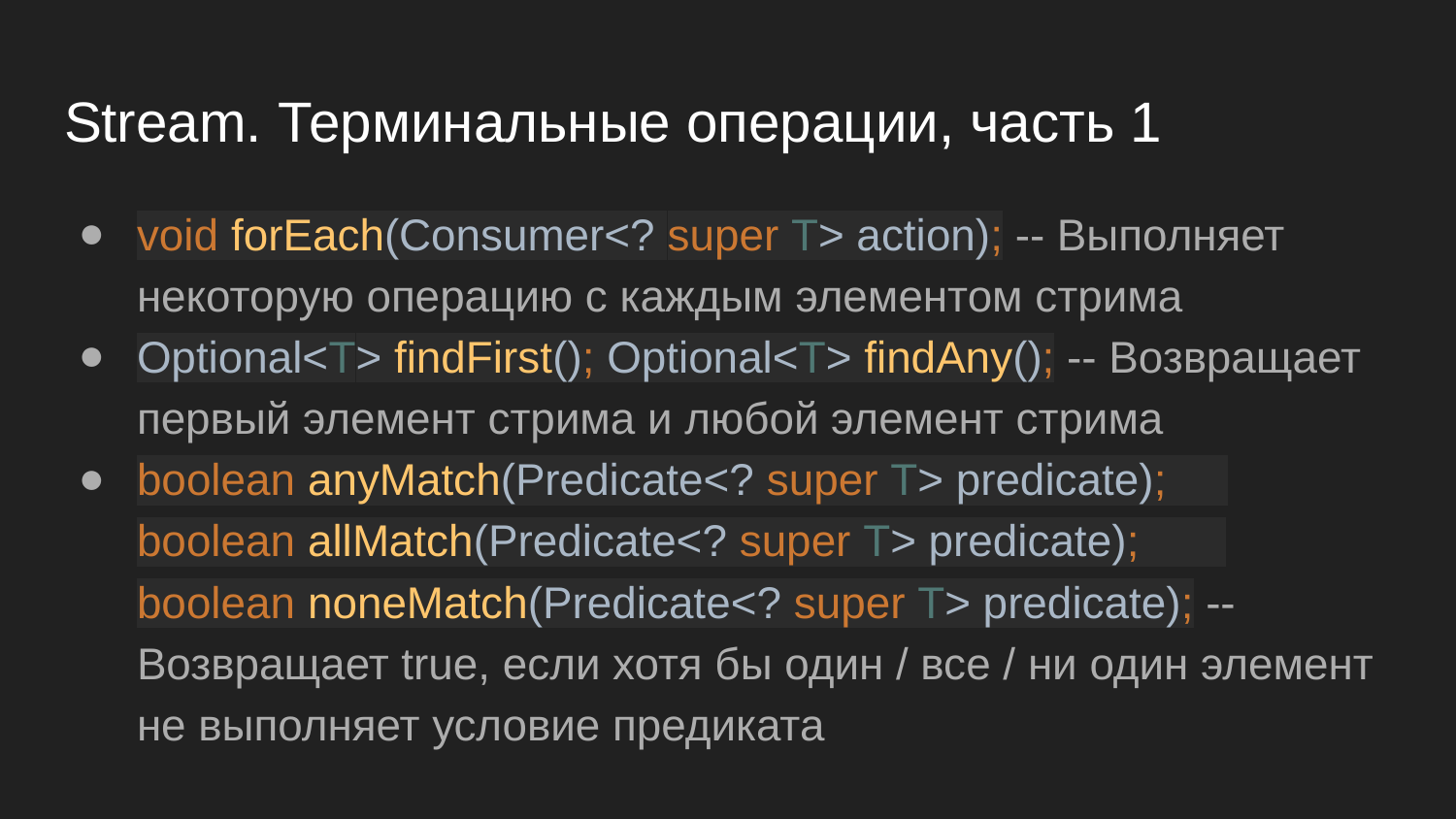

# Stream. Терминальные операции, часть 1

void forEach(Consumer<? super T> action); -- Выполняет некоторую операцию с каждым элементом стрима
Optional<T> findFirst(); Optional<T> findAny(); -- Возвращает первый элемент стрима и любой элемент стрима
boolean anyMatch(Predicate<? super T> predicate);      boolean allMatch(Predicate<? super T> predicate);        boolean noneMatch(Predicate<? super T> predicate); -- Возвращает true, если хотя бы один / все / ни один элемент не выполняет условие предиката